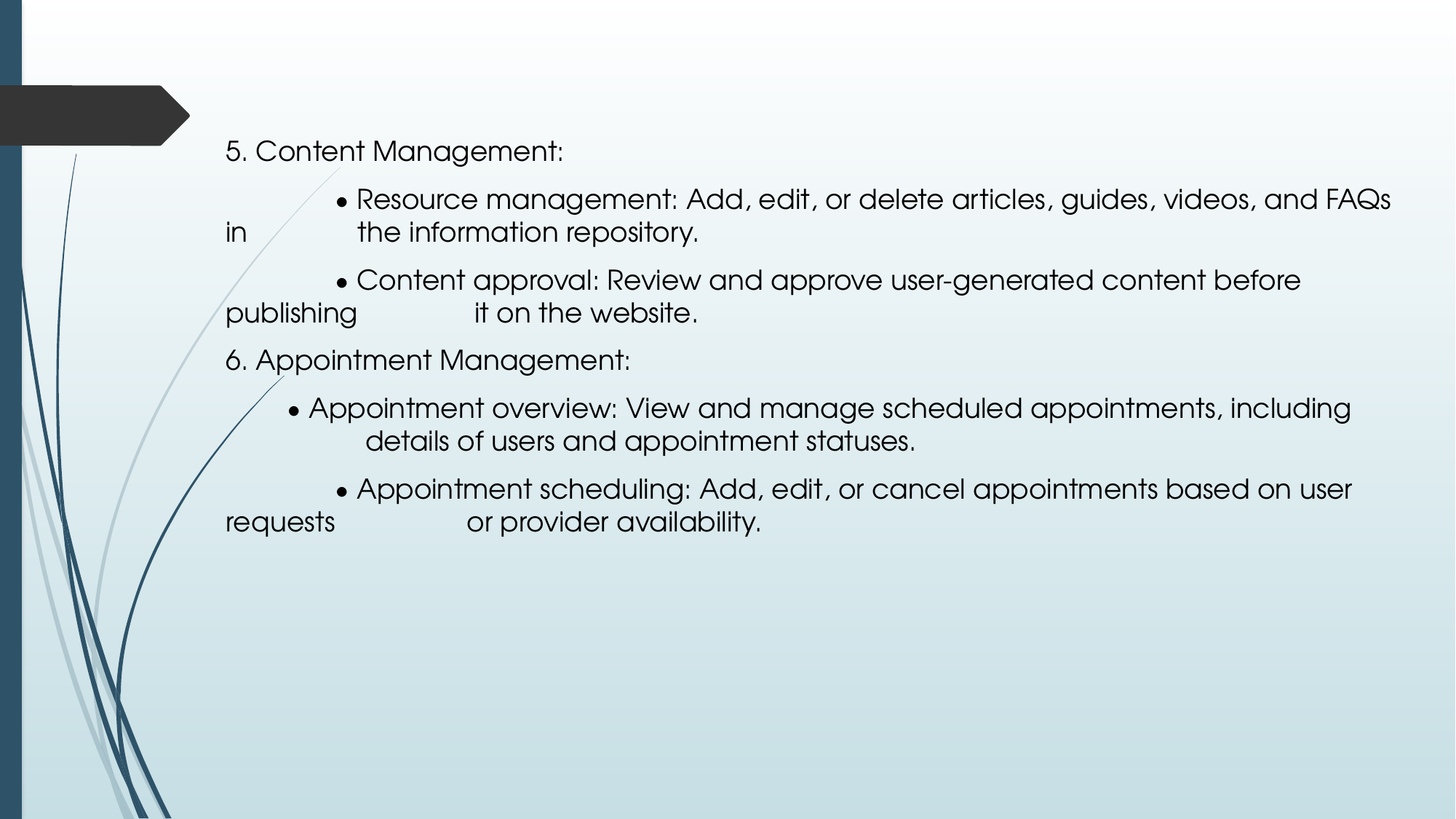

5. Content Management:
	• Resource management: Add, edit, or delete articles, guides, videos, and FAQs in 	   the information repository.
	• Content approval: Review and approve user-generated content before publishing 	    it on the website.
6. Appointment Management:
        • Appointment overview: View and manage scheduled appointments, including      	    details of users and appointment statuses.
	• Appointment scheduling: Add, edit, or cancel appointments based on user requests     	   or provider availability.